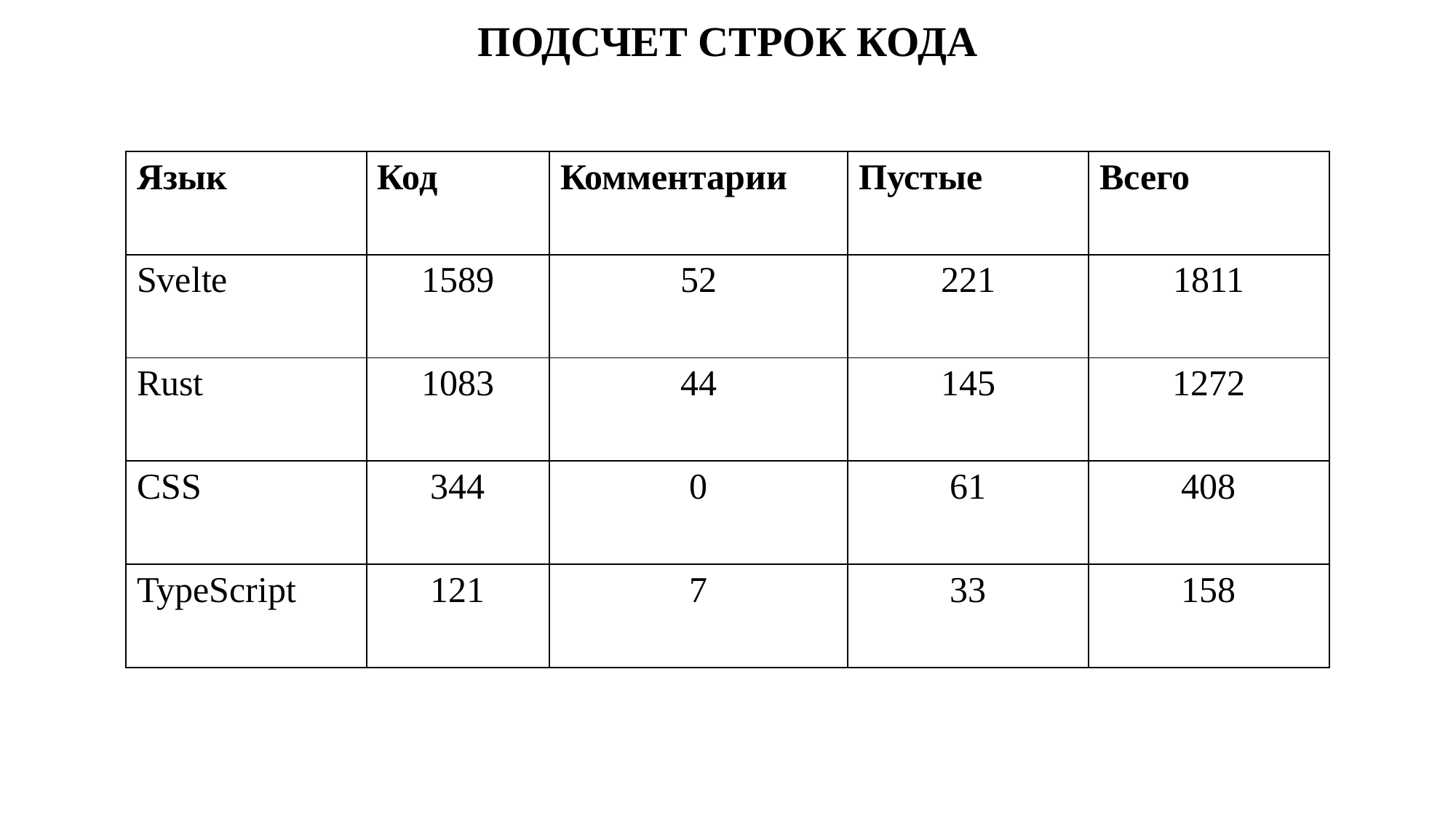

# ПОДСЧЕТ СТРОК КОДА

| Язык | Код | Комментарии | Пустые | Всего |
| --- | --- | --- | --- | --- |
| Svelte | 1589 | 52 | 221 | 1811 |
| Rust | 1083 | 44 | 145 | 1272 |
| CSS | 344 | 0 | 61 | 408 |
| TypeScript | 121 | 7 | 33 | 158 |